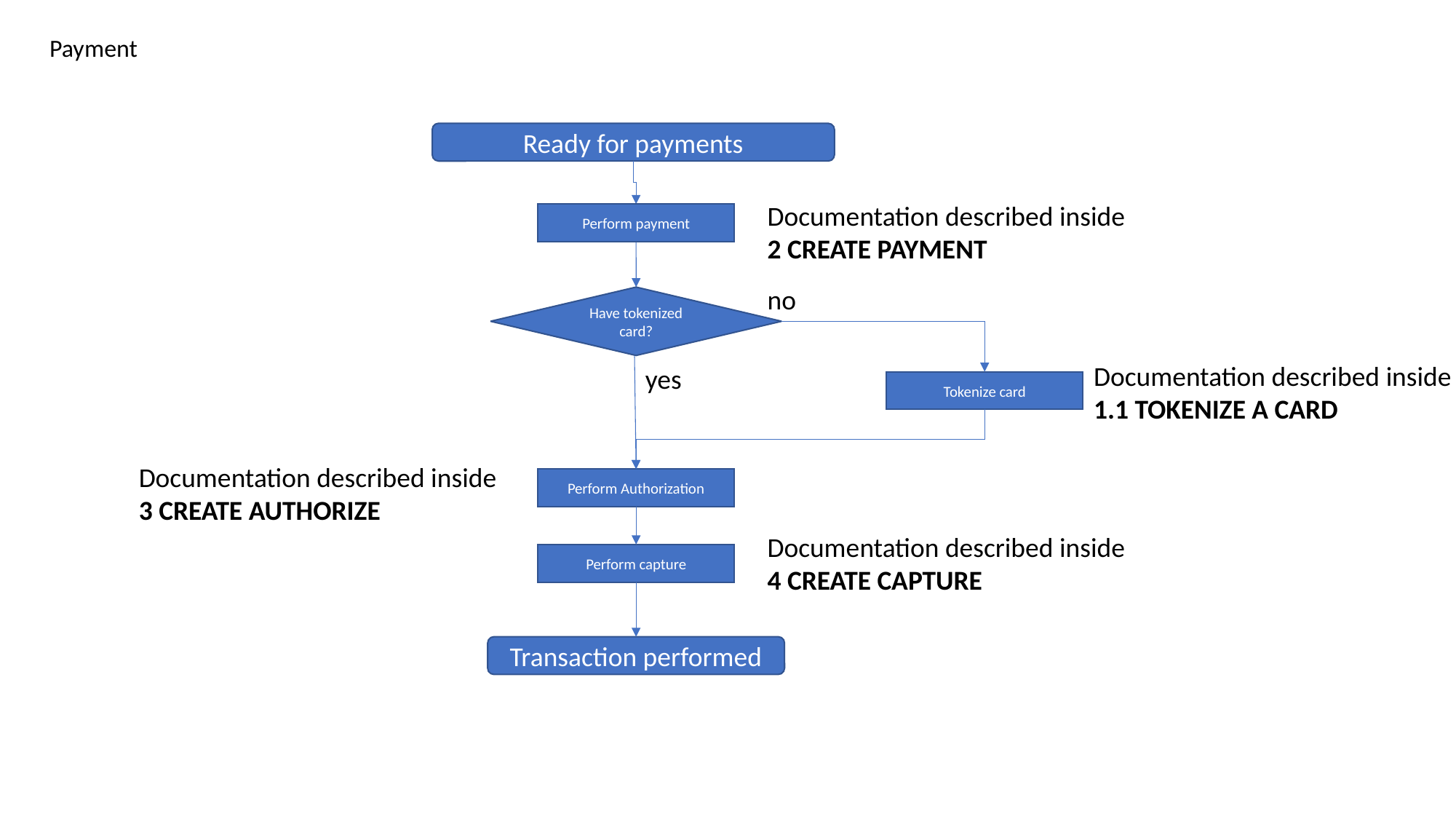

# Payment
Ready for payments
Documentation described inside 2 CREATE PAYMENT
Perform payment
no
Have tokenized card?
Documentation described inside 1.1 TOKENIZE A CARD
yes
Tokenize card
Documentation described inside 3 CREATE AUTHORIZE
Perform Authorization
Documentation described inside 4 CREATE CAPTURE
Perform capture
Transaction performed